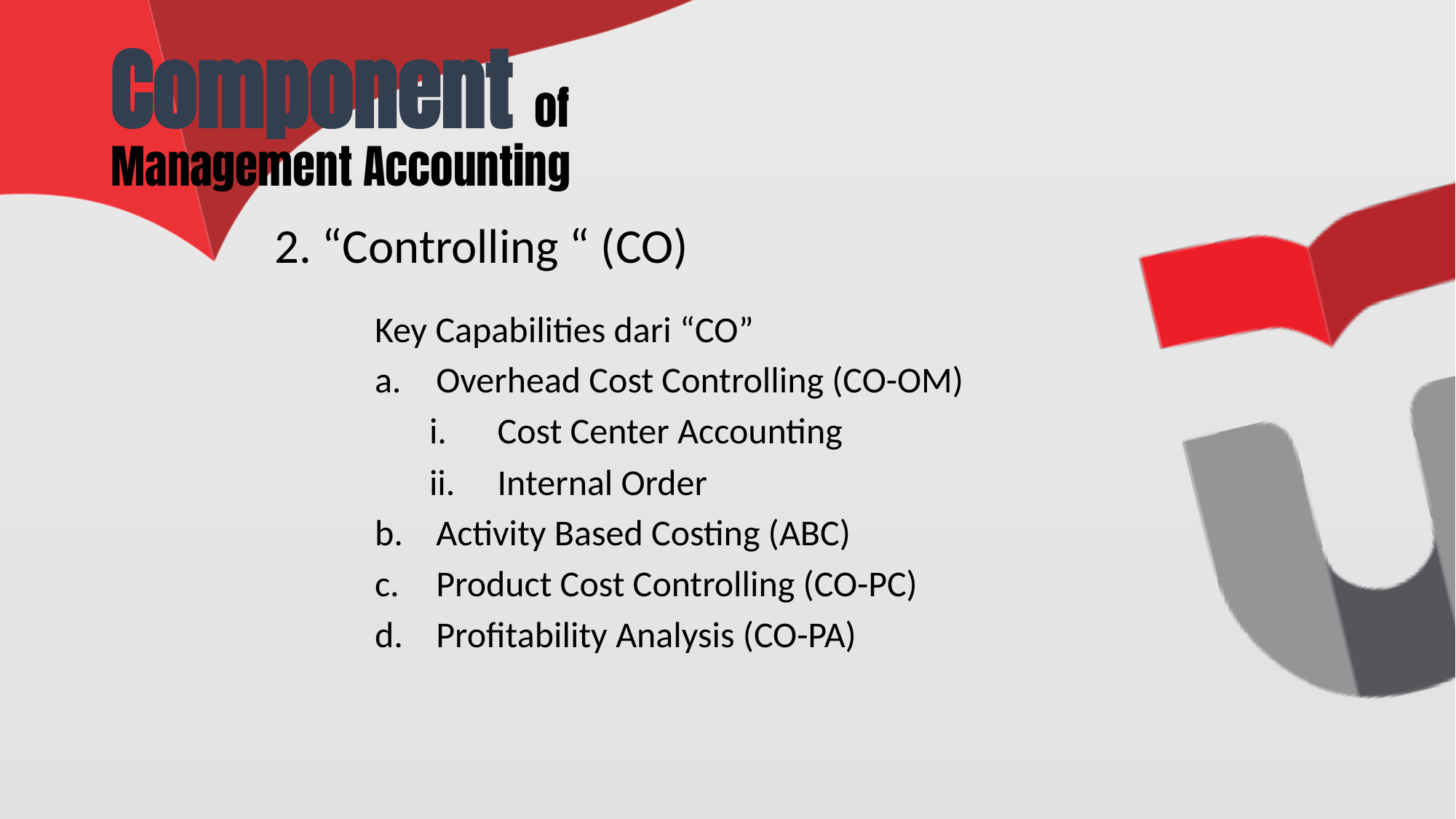

# Component of Management Accounting
2. “Controlling “ (CO)
Key Capabilities dari “CO”
Overhead Cost Controlling (CO-OM)
Cost Center Accounting
Internal Order
Activity Based Costing (ABC)
Product Cost Controlling (CO-PC)
Profitability Analysis (CO-PA)